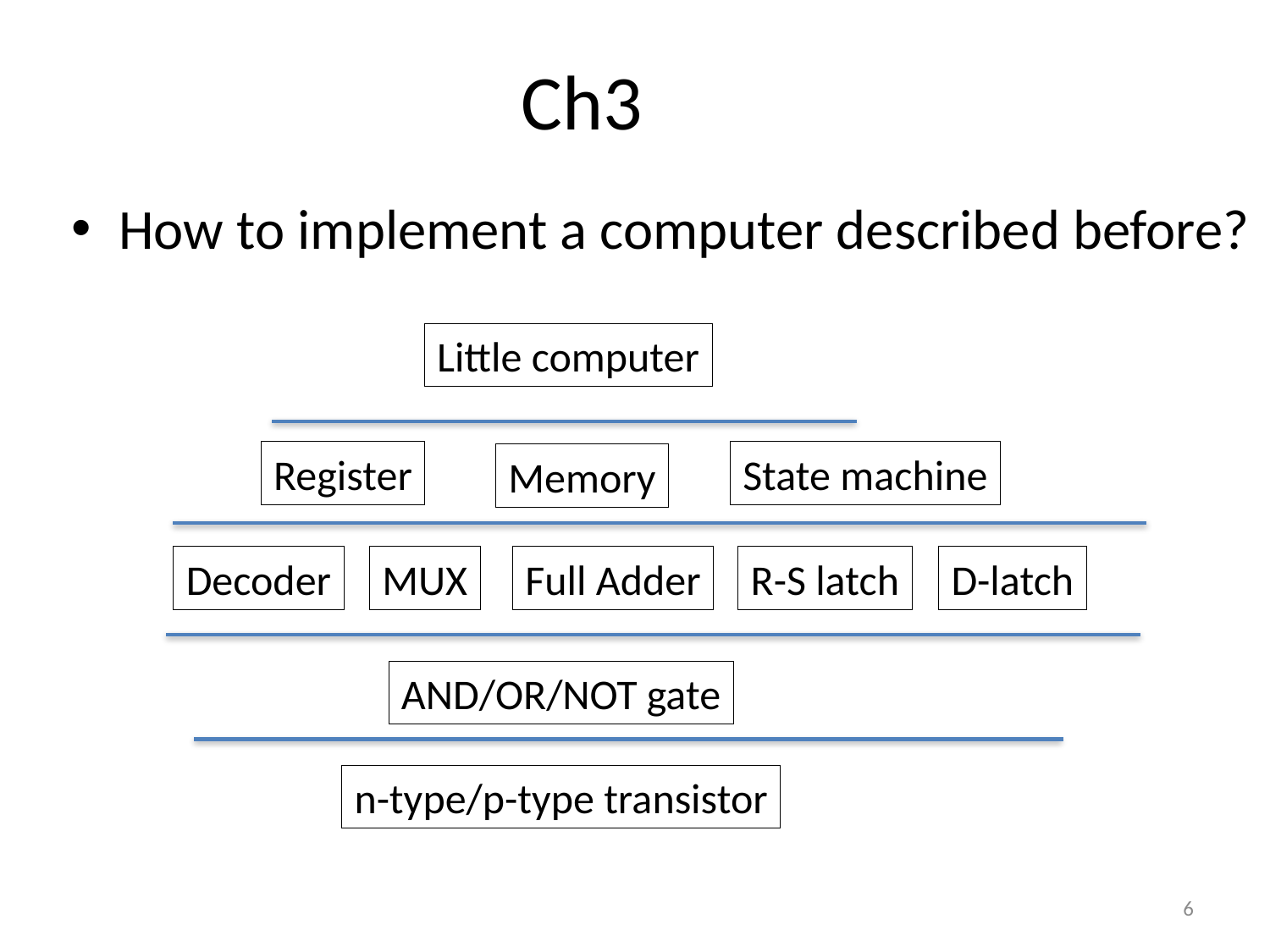

# Ch3
How to implement a computer described before?
Little computer
Register
State machine
Memory
Decoder
MUX
Full Adder
R-S latch
D-latch
AND/OR/NOT gate
n-type/p-type transistor
6